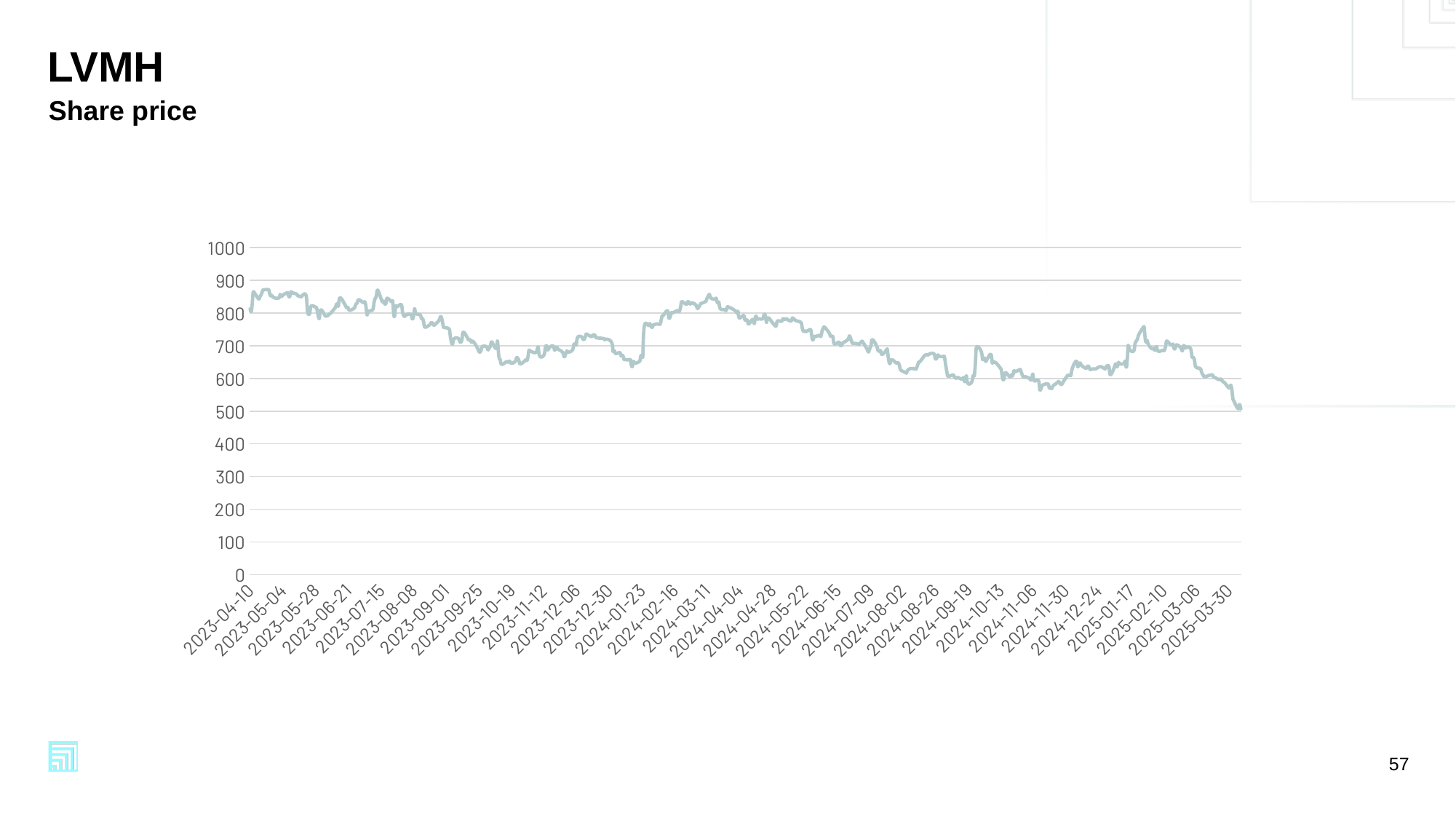

LVMH
Share price

### Chart

| Category | Stock |
|---|---|
| 45026.0 | 812.2138061523438 |
| 45027.0 | 808.2526245117188 |
| 45028.0 | 853.9500122070312 |
| 45029.0 | 862.5484008789062 |
| 45032.0 | 843.9989013671875 |
| 45033.0 | 847.766845703125 |
| 45034.0 | 855.0126953125 |
| 45035.0 | 866.123046875 |
| 45036.0 | 870.567138671875 |
| 45039.0 | 871.4366455078125 |
| 45040.0 | 865.984130859375 |
| 45041.0 | 852.3527221679688 |
| 45042.0 | 854.0078735351562 |
| 45043.0 | 848.0684814453125 |
| 45047.0 | 845.8291015625 |
| 45048.0 | 856.0526733398438 |
| 45049.0 | 850.6974487304688 |
| 45050.0 | 853.813232421875 |
| 45053.0 | 861.2130737304688 |
| 45054.0 | 857.2210693359375 |
| 45055.0 | 849.3342895507812 |
| 45056.0 | 864.2315063476562 |
| 45057.0 | 862.0894775390625 |
| 45060.0 | 857.902587890625 |
| 45061.0 | 852.9368896484375 |
| 45062.0 | 851.3789672851562 |
| 45063.0 | 849.5289916992188 |
| 45064.0 | 851.2816772460938 |
| 45067.0 | 855.0789794921875 |
| 45068.0 | 812.2373657226562 |
| 45069.0 | 795.5875854492188 |
| 45070.0 | 801.7217407226562 |
| 45071.0 | 821.2925415039062 |
| 45074.0 | 817.8847045898438 |
| 45075.0 | 813.989990234375 |
| 45076.0 | 792.4718017578125 |
| 45077.0 | 784.5850830078125 |
| 45078.0 | 809.0242919921875 |
| 45081.0 | 792.5692138671875 |
| 45082.0 | 790.9140014648438 |
| 45083.0 | 791.3034057617188 |
| 45084.0 | 796.4639282226562 |
| 45085.0 | 798.4112548828125 |
| 45088.0 | 812.8215942382812 |
| 45089.0 | 819.7346801757812 |
| 45090.0 | 827.6213989257812 |
| 45091.0 | 821.4873046875 |
| 45092.0 | 845.7317504882812 |
| 45095.0 | 830.9319458007812 |
| 45096.0 | 823.7266845703125 |
| 45097.0 | 816.2294921875 |
| 45098.0 | 817.1057739257812 |
| 45099.0 | 808.245361328125 |
| 45102.0 | 813.016357421875 |
| 45103.0 | 817.4951782226562 |
| 45104.0 | 827.329345703125 |
| 45105.0 | 832.4898071289062 |
| 45106.0 | 840.2792358398438 |
| 45109.0 | 832.3923950195312 |
| 45110.0 | 834.1449584960938 |
| 45111.0 | 825.1871948242188 |
| 45112.0 | 794.5165405273438 |
| 45113.0 | 803.6690673828125 |
| 45116.0 | 809.0242919921875 |
| 45117.0 | 826.9398193359375 |
| 45118.0 | 843.8817749023438 |
| 45119.0 | 854.2026977539062 |
| 45120.0 | 868.8076782226562 |
| 45123.0 | 836.3844604492188 |
| 45124.0 | 836.676513671875 |
| 45125.0 | 828.0108642578125 |
| 45126.0 | 831.51611328125 |
| 45127.0 | 845.0501708984375 |
| 45130.0 | 835.021240234375 |
| 45131.0 | 831.51611328125 |
| 45132.0 | 788.6744995117188 |
| 45133.0 | 818.1767578125 |
| 45134.0 | 819.0531005859375 |
| 45137.0 | 825.7714233398438 |
| 45138.0 | 807.1742553710938 |
| 45139.0 | 792.0823974609375 |
| 45140.0 | 789.8429565429688 |
| 45141.0 | 794.5165405273438 |
| 45144.0 | 795.8796997070312 |
| 45145.0 | 785.9482421875 |
| 45146.0 | 785.7535400390625 |
| 45147.0 | 812.7242431640625 |
| 45148.0 | 798.80078125 |
| 45151.0 | 794.7113037109375 |
| 45152.0 | 782.9298095703125 |
| 45153.0 | 781.761474609375 |
| 45154.0 | 764.4300537109375 |
| 45155.0 | 756.4459838867188 |
| 45158.0 | 763.26171875 |
| 45159.0 | 769.3958129882812 |
| 45160.0 | 769.5905151367188 |
| 45161.0 | 763.0669555664062 |
| 45162.0 | 764.6248168945312 |
| 45165.0 | 777.477294921875 |
| 45166.0 | 788.6744995117188 |
| 45167.0 | 782.8324584960938 |
| 45168.0 | 761.6064453125 |
| 45169.0 | 755.3749389648438 |
| 45172.0 | 752.2591552734375 |
| 45173.0 | 739.1145629882812 |
| 45174.0 | 712.2412719726562 |
| 45175.0 | 705.0360107421875 |
| 45176.0 | 720.5174560546875 |
| 45179.0 | 722.6595458984375 |
| 45180.0 | 715.0648803710938 |
| 45181.0 | 710.3912963867188 |
| 45182.0 | 723.0490112304688 |
| 45183.0 | 741.1593017578125 |
| 45186.0 | 722.9515991210938 |
| 45187.0 | 717.4016723632812 |
| 45188.0 | 717.3043212890625 |
| 45189.0 | 710.0991821289062 |
| 45190.0 | 713.0201416015625 |
| 45193.0 | 694.5204467773438 |
| 45194.0 | 684.4915771484375 |
| 45195.0 | 680.3048095703125 |
| 45196.0 | 687.41259765625 |
| 45197.0 | 697.538818359375 |
| 45200.0 | 696.0783081054688 |
| 45201.0 | 686.7310180664062 |
| 45202.0 | 693.7415161132812 |
| 45203.0 | 701.6282348632812 |
| 45204.0 | 710.4886474609375 |
| 45207.0 | 691.9888916015625 |
| 45208.0 | 714.1885986328125 |
| 45209.0 | 668.0364990234375 |
| 45210.0 | 657.228759765625 |
| 45211.0 | 643.2078857421875 |
| 45214.0 | 649.5367431640625 |
| 45215.0 | 650.8025512695312 |
| 45216.0 | 650.1210327148438 |
| 45217.0 | 652.944580078125 |
| 45218.0 | 646.5183715820312 |
| 45221.0 | 651.7761840820312 |
| 45222.0 | 663.07080078125 |
| 45223.0 | 661.2208251953125 |
| 45224.0 | 650.8025512695312 |
| 45225.0 | 643.98681640625 |
| 45228.0 | 653.3341064453125 |
| 45229.0 | 656.741943359375 |
| 45230.0 | 657.5208740234375 |
| 45231.0 | 682.6416015625 |
| 45232.0 | 684.2968139648438 |
| 45235.0 | 678.8442993164062 |
| 45236.0 | 679.1364135742188 |
| 45237.0 | 684.9784545898438 |
| 45238.0 | 695.5914916992188 |
| 45239.0 | 669.0101318359375 |
| 45242.0 | 670.3733520507812 |
| 45243.0 | 688.2889404296875 |
| 45244.0 | 700.0703735351562 |
| 45245.0 | 687.5099487304688 |
| 45246.0 | 692.8651733398438 |
| 45249.0 | 698.8046264648438 |
| 45250.0 | 685.5625610351562 |
| 45251.0 | 693.5467529296875 |
| 45252.0 | 692.8651733398438 |
| 45253.0 | 688.2889404296875 |
| 45256.0 | 678.941650390625 |
| 45257.0 | 666.4786376953125 |
| 45258.0 | 672.3206787109375 |
| 45259.0 | 684.1995239257812 |
| 45260.0 | 680.7916870117188 |
| 45263.0 | 685.6986083984375 |
| 45264.0 | 699.9288330078125 |
| 45265.0 | 705.2283325195312 |
| 45266.0 | 702.2841186523438 |
| 45267.0 | 725.3468017578125 |
| 45270.0 | 726.2301025390625 |
| 45271.0 | 719.9491577148438 |
| 45272.0 | 720.8323974609375 |
| 45273.0 | 732.903564453125 |
| 45274.0 | 734.4738159179688 |
| 45277.0 | 727.99658203125 |
| 45278.0 | 731.6277465820312 |
| 45279.0 | 733.0017700195312 |
| 45280.0 | 729.5668334960938 |
| 45281.0 | 723.972900390625 |
| 45286.0 | 721.7157592773438 |
| 45287.0 | 717.3975830078125 |
| 45288.0 | 719.9491577148438 |
| 45292.0 | 709.54638671875 |
| 45293.0 | 682.4600219726562 |
| 45294.0 | 684.8153076171875 |
| 45295.0 | 676.0809936523438 |
| 45298.0 | 678.4363403320312 |
| 45299.0 | 668.0335693359375 |
| 45300.0 | 670.290771484375 |
| 45301.0 | 659.6917724609375 |
| 45302.0 | 657.4345092773438 |
| 45305.0 | 656.74755859375 |
| 45306.0 | 653.9014892578125 |
| 45307.0 | 635.3532104492188 |
| 45308.0 | 651.0554809570312 |
| 45309.0 | 647.1298828125 |
| 45312.0 | 650.5648193359375 |
| 45313.0 | 657.9252319335938 |
| 45314.0 | 670.683349609375 |
| 45315.0 | 672.5479125976562 |
| 45316.0 | 758.7141723632812 |
| 45319.0 | 761.8546142578125 |
| 45320.0 | 767.4485473632812 |
| 45321.0 | 759.204833984375 |
| 45322.0 | 756.2606811523438 |
| 45323.0 | 763.62109375 |
| 45326.0 | 766.1727905273438 |
| 45327.0 | 764.9950561523438 |
| 45328.0 | 769.5094604492188 |
| 45329.0 | 789.5298461914062 |
| 45330.0 | 792.4740600585938 |
| 45333.0 | 806.6061401367188 |
| 45334.0 | 785.8987426757812 |
| 45335.0 | 787.6652221679688 |
| 45336.0 | 800.4232788085938 |
| 45337.0 | 800.61962890625 |
| 45340.0 | 806.6061401367188 |
| 45341.0 | 804.9378051757812 |
| 45342.0 | 806.3117065429688 |
| 45343.0 | 824.7618408203125 |
| 45344.0 | 834.2813110351562 |
| 45347.0 | 826.5283813476562 |
| 45348.0 | 834.5757446289062 |
| 45349.0 | 831.926025390625 |
| 45350.0 | 827.1171875 |
| 45351.0 | 830.6502685546875 |
| 45354.0 | 824.1730346679688 |
| 45355.0 | 813.672119140625 |
| 45356.0 | 817.1069946289062 |
| 45357.0 | 824.1730346679688 |
| 45358.0 | 829.1781616210938 |
| 45361.0 | 834.5757446289062 |
| 45362.0 | 843.0157470703125 |
| 45363.0 | 851.0631713867188 |
| 45364.0 | 856.5589599609375 |
| 45365.0 | 846.2543334960938 |
| 45368.0 | 842.1324462890625 |
| 45369.0 | 844.1934204101562 |
| 45370.0 | 830.4539184570312 |
| 45371.0 | 832.122314453125 |
| 45372.0 | 813.181396484375 |
| 45375.0 | 810.1390991210938 |
| 45376.0 | 806.5079345703125 |
| 45377.0 | 814.8497314453125 |
| 45378.0 | 818.1865234375 |
| 45383.0 | 806.5079345703125 |
| 45384.0 | 800.8158569335938 |
| 45385.0 | 804.1526489257812 |
| 45386.0 | 784.9172973632812 |
| 45389.0 | 792.2777099609375 |
| 45390.0 | 780.4029541015625 |
| 45391.0 | 778.2438354492188 |
| 45392.0 | 775.7904052734375 |
| 45393.0 | 766.6634521484375 |
| 45396.0 | 780.0103759765625 |
| 45397.0 | 767.2522583007812 |
| 45398.0 | 789.0391845703125 |
| 45399.0 | 781.97314453125 |
| 45400.0 | 781.77685546875 |
| 45403.0 | 781.97314453125 |
| 45404.0 | 792.1775512695312 |
| 45405.0 | 792.77197265625 |
| 45406.0 | 770.778076171875 |
| 45407.0 | 784.8462524414062 |
| 45410.0 | 771.9669189453125 |
| 45411.0 | 767.2114868164062 |
| 45413.0 | 759.8801879882812 |
| 45414.0 | 774.7409057617188 |
| 45417.0 | 774.4437255859375 |
| 45418.0 | 782.072265625 |
| 45419.0 | 780.586181640625 |
| 45420.0 | 781.6759643554688 |
| 45421.0 | 781.08154296875 |
| 45424.0 | 775.3353271484375 |
| 45425.0 | 784.549072265625 |
| 45426.0 | 781.6759643554688 |
| 45427.0 | 778.7037963867188 |
| 45428.0 | 775.9298095703125 |
| 45431.0 | 771.8677978515625 |
| 45432.0 | 760.9699096679688 |
| 45433.0 | 744.9203491210938 |
| 45434.0 | 745.8119506835938 |
| 45435.0 | 743.0379638671875 |
| 45438.0 | 749.180419921875 |
| 45439.0 | 738.480712890625 |
| 45440.0 | 717.4774780273438 |
| 45441.0 | 727.5828247070312 |
| 45442.0 | 728.0781860351562 |
| 45445.0 | 731.1493530273438 |
| 45446.0 | 728.1771850585938 |
| 45447.0 | 745.6138305664062 |
| 45448.0 | 755.6201171875 |
| 45449.0 | 755.4219360351562 |
| 45452.0 | 739.372314453125 |
| 45453.0 | 729.7623291015625 |
| 45454.0 | 728.5735473632812 |
| 45455.0 | 724.709716796875 |
| 45456.0 | 704.7963256835938 |
| 45459.0 | 710.7406005859375 |
| 45460.0 | 703.50830078125 |
| 45461.0 | 700.4371337890625 |
| 45462.0 | 706.975830078125 |
| 45463.0 | 710.6414794921875 |
| 45466.0 | 719.756103515625 |
| 45467.0 | 729.9605102539062 |
| 45468.0 | 720.25146484375 |
| 45469.0 | 708.8582153320312 |
| 45470.0 | 706.975830078125 |
| 45473.0 | 705.3906860351562 |
| 45474.0 | 703.012939453125 |
| 45475.0 | 708.1647338867188 |
| 45476.0 | 713.1182861328125 |
| 45477.0 | 709.7498779296875 |
| 45480.0 | 689.2420043945312 |
| 45481.0 | 680.5237426757812 |
| 45482.0 | 691.1243286132812 |
| 45483.0 | 703.4093017578125 |
| 45484.0 | 718.0718994140625 |
| 45487.0 | 699.0501098632812 |
| 45488.0 | 685.6754150390625 |
| 45489.0 | 683.7930908203125 |
| 45490.0 | 683.8921508789062 |
| 45491.0 | 673.4896240234375 |
| 45494.0 | 685.6754150390625 |
| 45495.0 | 685.1800537109375 |
| 45496.0 | 653.2789916992188 |
| 45497.0 | 646.5420532226562 |
| 45498.0 | 656.9446411132812 |
| 45501.0 | 648.6226196289062 |
| 45502.0 | 646.343994140625 |
| 45503.0 | 646.9384155273438 |
| 45504.0 | 636.04052734375 |
| 45505.0 | 624.6472778320312 |
| 45508.0 | 618.5048217773438 |
| 45509.0 | 616.1271362304688 |
| 45510.0 | 625.5389404296875 |
| 45511.0 | 627.4212646484375 |
| 45512.0 | 630.09619140625 |
| 45515.0 | 629.2045288085938 |
| 45516.0 | 628.3129272460938 |
| 45517.0 | 638.2200927734375 |
| 45518.0 | 649.9105224609375 |
| 45519.0 | 651.9910278320312 |
| 45522.0 | 668.2388305664062 |
| 45523.0 | 671.5081787109375 |
| 45524.0 | 672.4989013671875 |
| 45525.0 | 671.706298828125 |
| 45526.0 | 674.7775268554688 |
| 45529.0 | 675.669189453125 |
| 45530.0 | 663.5824584960938 |
| 45531.0 | 660.015869140625 |
| 45532.0 | 671.1119384765625 |
| 45533.0 | 668.0406494140625 |
| 45536.0 | 666.9508666992188 |
| 45537.0 | 664.6722412109375 |
| 45538.0 | 636.6348876953125 |
| 45539.0 | 613.4521484375 |
| 45540.0 | 606.3189697265625 |
| 45543.0 | 610.47998046875 |
| 45544.0 | 606.7152709960938 |
| 45545.0 | 601.3654174804688 |
| 45546.0 | 601.167236328125 |
| 45547.0 | 602.4551391601562 |
| 45550.0 | 597.9969482421875 |
| 45551.0 | 602.0588989257812 |
| 45552.0 | 590.3684692382812 |
| 45553.0 | 608.3004150390625 |
| 45554.0 | 586.4055786132812 |
| 45557.0 | 589.5758666992188 |
| 45558.0 | 608.3994750976562 |
| 45559.0 | 611.7679443359375 |
| 45560.0 | 672.20166015625 |
| 45561.0 | 696.8705444335938 |
| 45564.0 | 682.1088256835938 |
| 45565.0 | 657.8363037109375 |
| 45566.0 | 662.1954345703125 |
| 45567.0 | 654.8641357421875 |
| 45568.0 | 655.7557983398438 |
| 45571.0 | 673.4896240234375 |
| 45572.0 | 649.4151611328125 |
| 45573.0 | 650.306884765625 |
| 45574.0 | 648.9197998046875 |
| 45575.0 | 647.0374145507812 |
| 45578.0 | 631.8794555664062 |
| 45579.0 | 619.5946044921875 |
| 45580.0 | 596.80810546875 |
| 45581.0 | 603.7431640625 |
| 45582.0 | 617.4150390625 |
| 45585.0 | 605.3282470703125 |
| 45586.0 | 610.2818603515625 |
| 45587.0 | 607.9041137695312 |
| 45588.0 | 622.8639526367188 |
| 45589.0 | 621.1797485351562 |
| 45592.0 | 626.2323608398438 |
| 45593.0 | 625.0435791015625 |
| 45594.0 | 612.3623046875 |
| 45595.0 | 604.139404296875 |
| 45596.0 | 605.3282470703125 |
| 45599.0 | 601.0681762695312 |
| 45600.0 | 597.0062255859375 |
| 45601.0 | 597.5015869140625 |
| 45602.0 | 613.2540283203125 |
| 45603.0 | 592.8452758789062 |
| 45606.0 | 593.9349975585938 |
| 45607.0 | 567.0866088867188 |
| 45608.0 | 568.6717529296875 |
| 45609.0 | 578.9752197265625 |
| 45610.0 | 580.8575439453125 |
| 45613.0 | 583.1361694335938 |
| 45614.0 | 571.9411010742188 |
| 45615.0 | 570.0587768554688 |
| 45616.0 | 569.5634155273438 |
| 45617.0 | 577.5881958007812 |
| 45620.0 | 587.0 |
| 45621.0 | 590.467529296875 |
| 45622.0 | 584.6222534179688 |
| 45623.0 | 581.0556640625 |
| 45624.0 | 587.0 |
| 45627.0 | 606.0999755859375 |
| 45628.0 | 609.2000122070312 |
| 45629.0 | 610.2000122070312 |
| 45630.0 | 609.2000122070312 |
| 45631.0 | 630.4000244140625 |
| 45634.0 | 652.5999755859375 |
| 45635.0 | 636.0 |
| 45636.0 | 643.7999877929688 |
| 45637.0 | 646.0 |
| 45638.0 | 639.0 |
| 45641.0 | 631.2000122070312 |
| 45642.0 | 635.5999755859375 |
| 45643.0 | 636.5 |
| 45644.0 | 627.5 |
| 45645.0 | 628.0999755859375 |
| 45648.0 | 629.2000122070312 |
| 45649.0 | 630.7999877929688 |
| 45652.0 | 635.5999755859375 |
| 45655.0 | 629.2999877929688 |
| 45656.0 | 635.5 |
| 45658.0 | 635.4000244140625 |
| 45659.0 | 611.2999877929688 |
| 45662.0 | 634.5999755859375 |
| 45663.0 | 644.5 |
| 45664.0 | 635.7000122070312 |
| 45665.0 | 648.0 |
| 45666.0 | 645.0 |
| 45669.0 | 646.4000244140625 |
| 45670.0 | 651.0 |
| 45671.0 | 637.2000122070312 |
| 45672.0 | 695.5 |
| 45673.0 | 690.0999755859375 |
| 45676.0 | 683.0999755859375 |
| 45677.0 | 701.2999877929688 |
| 45678.0 | 713.7999877929688 |
| 45679.0 | 720.5999755859375 |
| 45680.0 | 734.0999755859375 |
| 45683.0 | 754.7999877929688 |
| 45684.0 | 750.5999755859375 |
| 45685.0 | 713.2000122070312 |
| 45686.0 | 715.7999877929688 |
| 45687.0 | 703.5 |
| 45690.0 | 690.0999755859375 |
| 45691.0 | 692.7000122070312 |
| 45692.0 | 686.0 |
| 45693.0 | 696.9000244140625 |
| 45694.0 | 684.2000122070312 |
| 45697.0 | 685.2999877929688 |
| 45698.0 | 685.2000122070312 |
| 45699.0 | 687.7999877929688 |
| 45700.0 | 707.2000122070312 |
| 45701.0 | 713.0 |
| 45704.0 | 701.5 |
| 45705.0 | 705.0999755859375 |
| 45706.0 | 690.9000244140625 |
| 45707.0 | 695.5 |
| 45708.0 | 702.4000244140625 |
| 45711.0 | 692.0999755859375 |
| 45712.0 | 684.2000122070312 |
| 45713.0 | 700.2999877929688 |
| 45714.0 | 693.0999755859375 |
| 45715.0 | 694.9000244140625 |
| 45718.0 | 690.7999877929688 |
| 45719.0 | 667.4000244140625 |
| 45720.0 | 664.2999877929688 |
| 45721.0 | 653.0 |
| 45722.0 | 634.7000122070312 |
| 45725.0 | 630.2999877929688 |
| 45726.0 | 620.7999877929688 |
| 45727.0 | 611.7999877929688 |
| 45728.0 | 605.0 |
| 45729.0 | 605.0999755859375 |
| 45732.0 | 609.7000122070312 |
| 45733.0 | 610.0 |
| 45734.0 | 610.5999755859375 |
| 45735.0 | 604.5 |
| 45736.0 | 602.5 |
| 45739.0 | 596.2999877929688 |
| 45740.0 | 598.2999877929688 |
| 45741.0 | 594.5 |
| 45742.0 | 589.0999755859375 |
| 45743.0 | 587.0999755859375 |
| 45746.0 | 571.7000122070312 |
| 45747.0 | 575.0999755859375 |
| 45748.0 | 575.2000122070312 |
| 45749.0 | 542.9000244140625 |
| 45750.0 | 530.0 |
| 45753.0 | 507.6000061035156 |
| 45754.0 | 519.7999877929688 |
| 45755.0 | 507.29998779296875 |